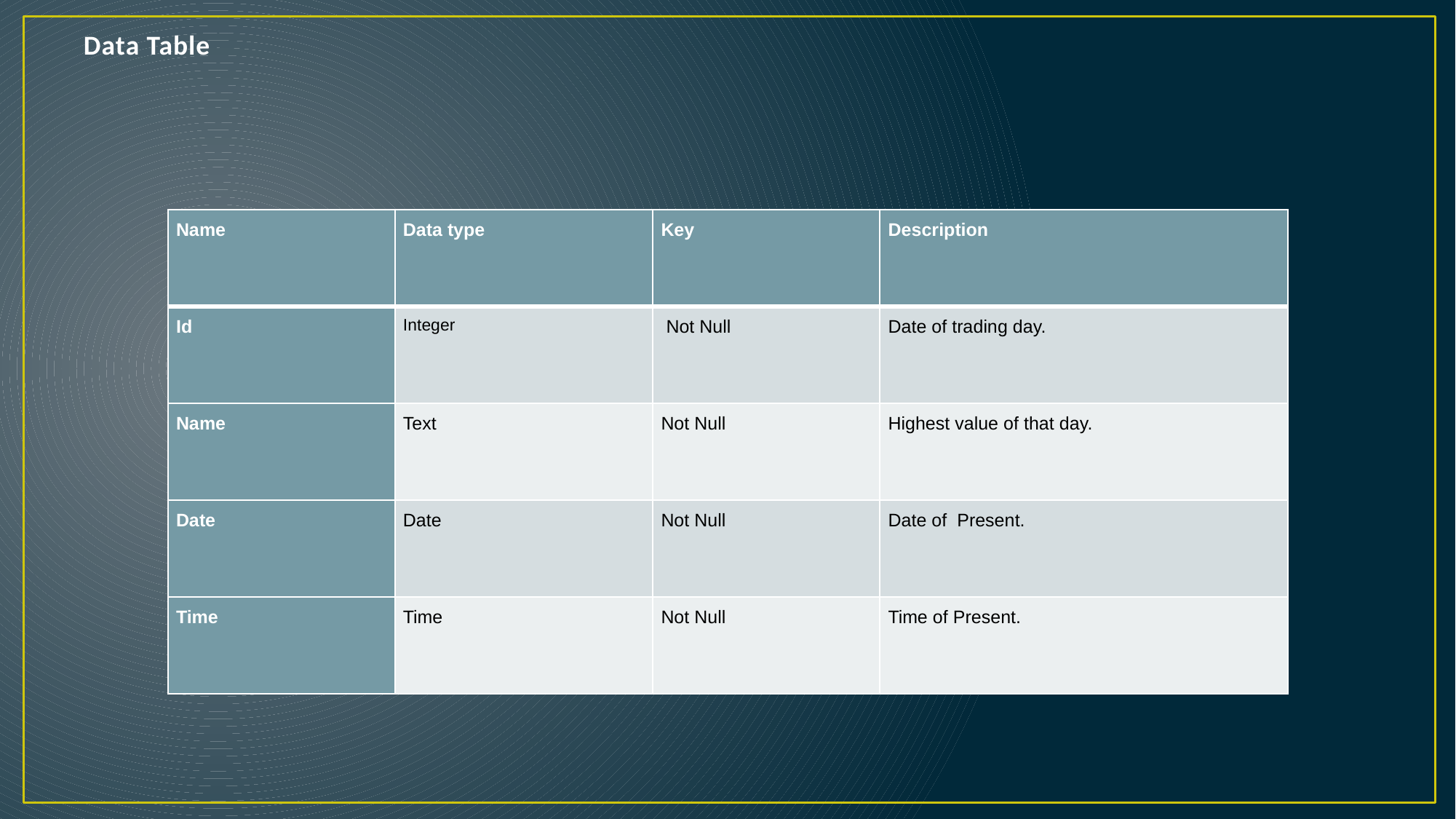

# Data Table

| Name | Data type | Key | Description |
| --- | --- | --- | --- |
| Id | Integer | Not Null | Date of trading day. |
| Name | Text | Not Null | Highest value of that day. |
| Date | Date | Not Null | Date of Present. |
| Time | Time | Not Null | Time of Present. |